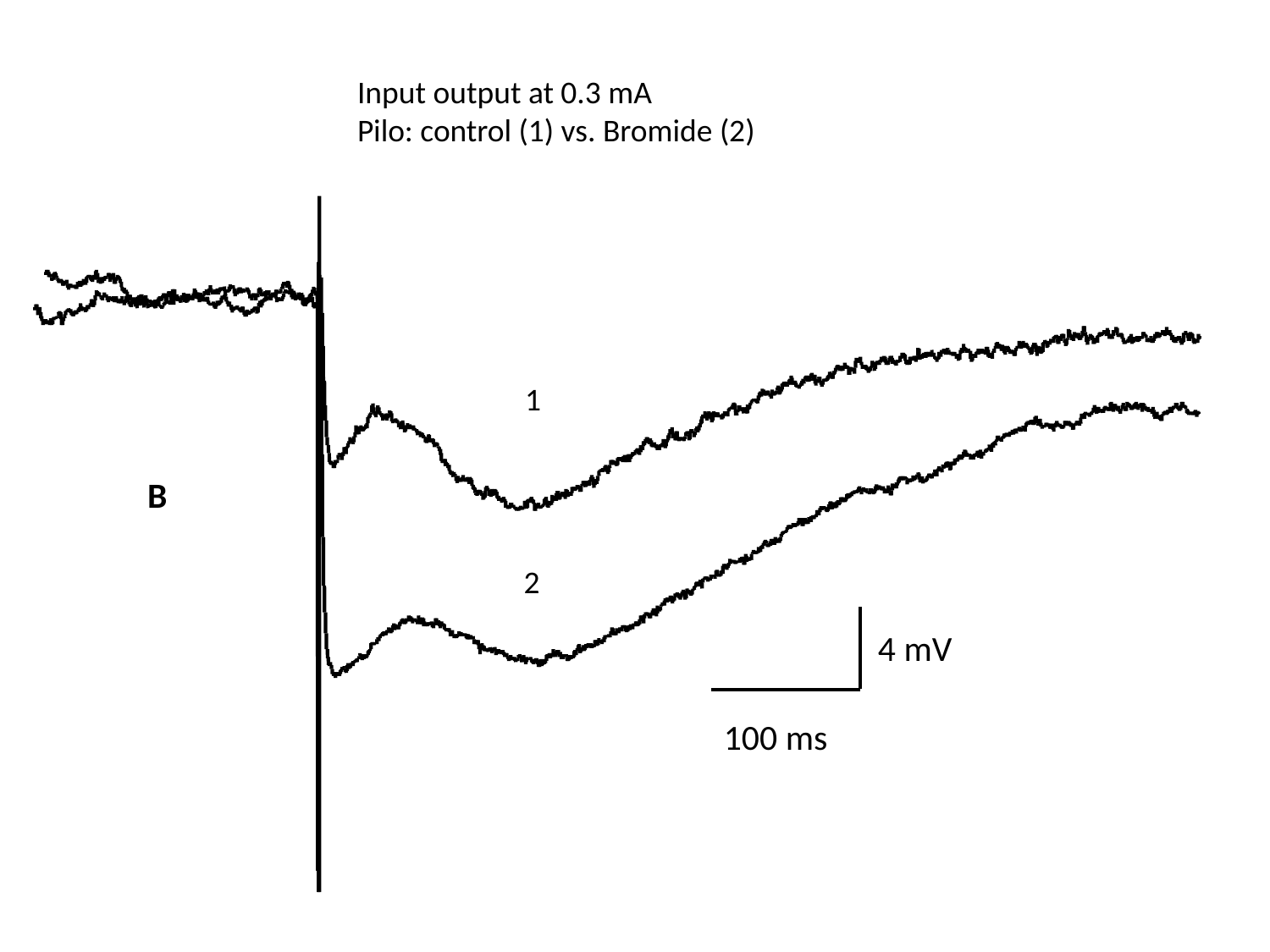

Input output at 0.3 mA
Pilo: control (1) vs. Bromide (2)

1
2

4 mV
100 ms
B